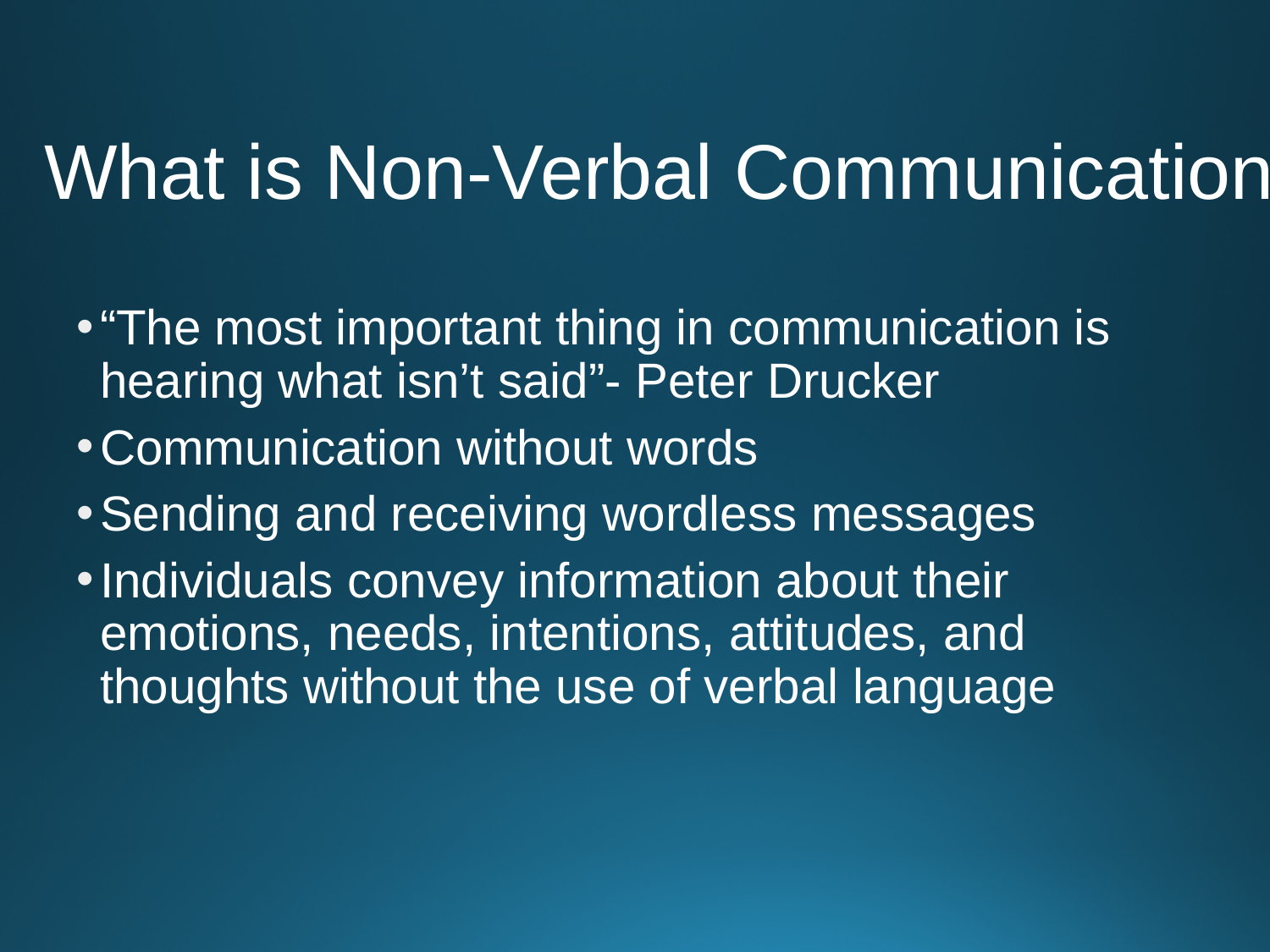

# What is Non-Verbal Communication?
“The most important thing in communication is hearing what isn’t said”- Peter Drucker
Communication without words
Sending and receiving wordless messages
Individuals convey information about their emotions, needs, intentions, attitudes, and thoughts without the use of verbal language